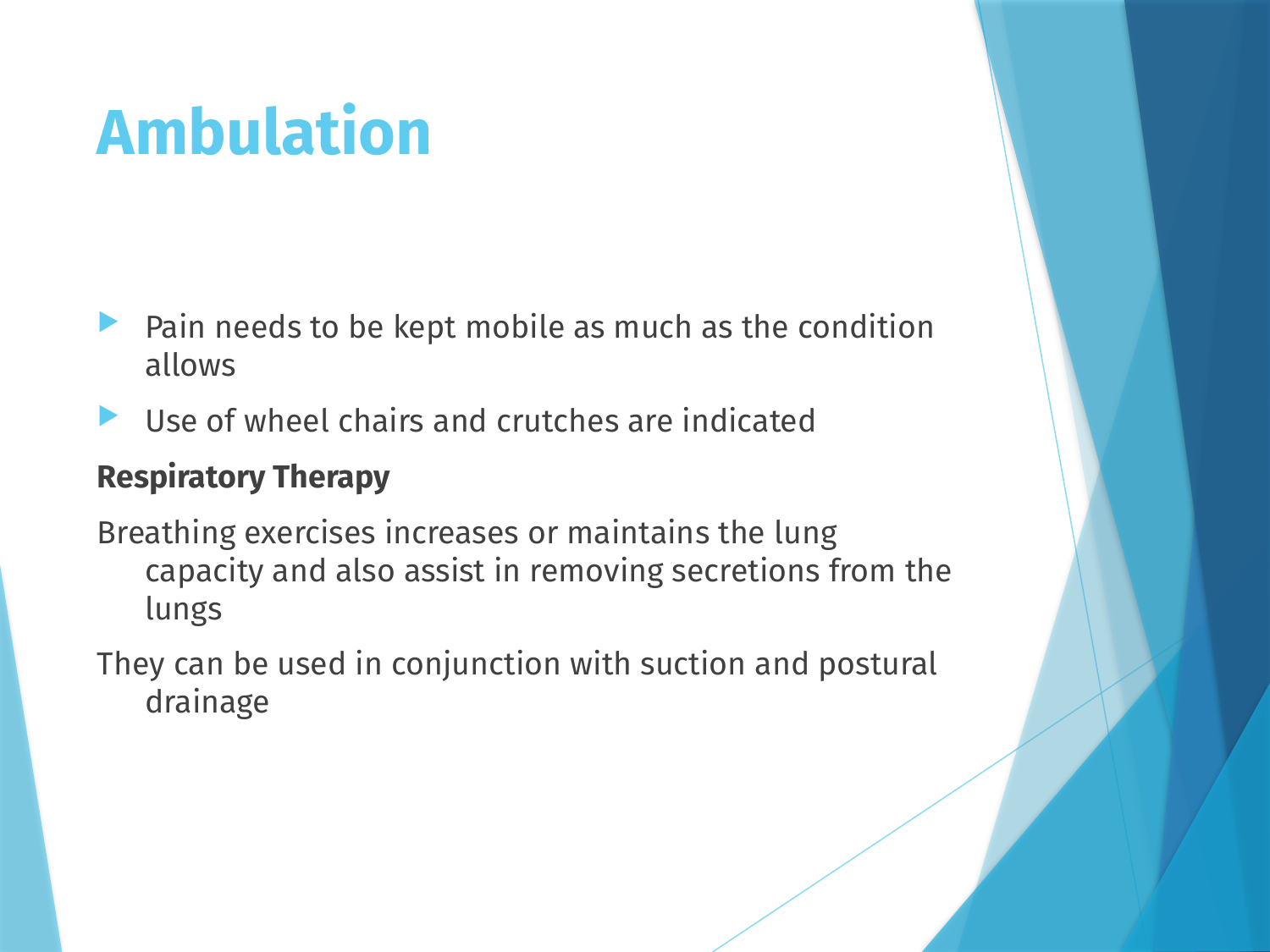

# Ambulation
Pain needs to be kept mobile as much as the condition allows
Use of wheel chairs and crutches are indicated
Respiratory Therapy
Breathing exercises increases or maintains the lung capacity and also assist in removing secretions from the lungs
They can be used in conjunction with suction and postural drainage